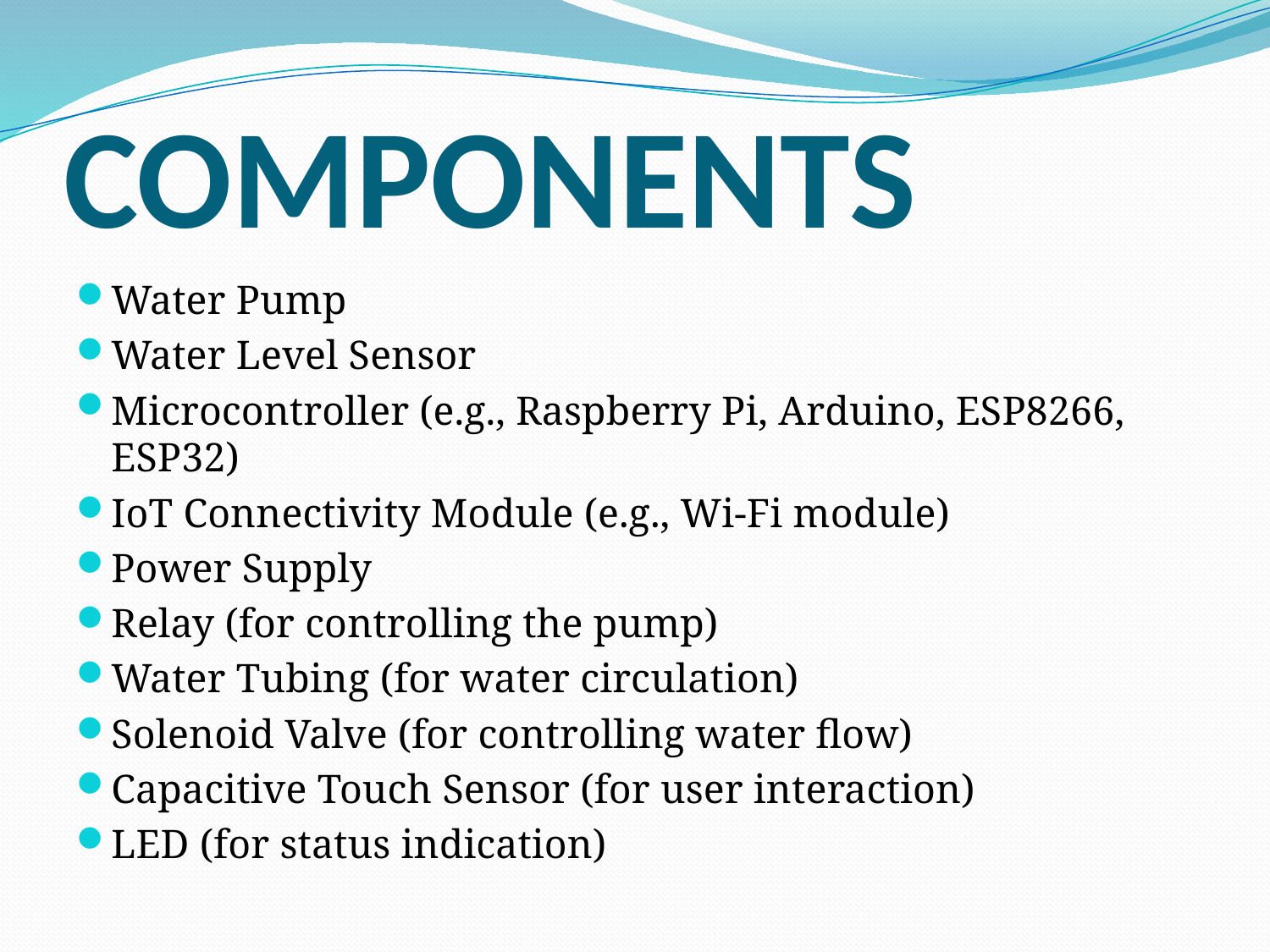

# COMPONENTS
Water Pump
Water Level Sensor
Microcontroller (e.g., Raspberry Pi, Arduino, ESP8266, ESP32)
IoT Connectivity Module (e.g., Wi-Fi module)
Power Supply
Relay (for controlling the pump)
Water Tubing (for water circulation)
Solenoid Valve (for controlling water flow)
Capacitive Touch Sensor (for user interaction)
LED (for status indication)